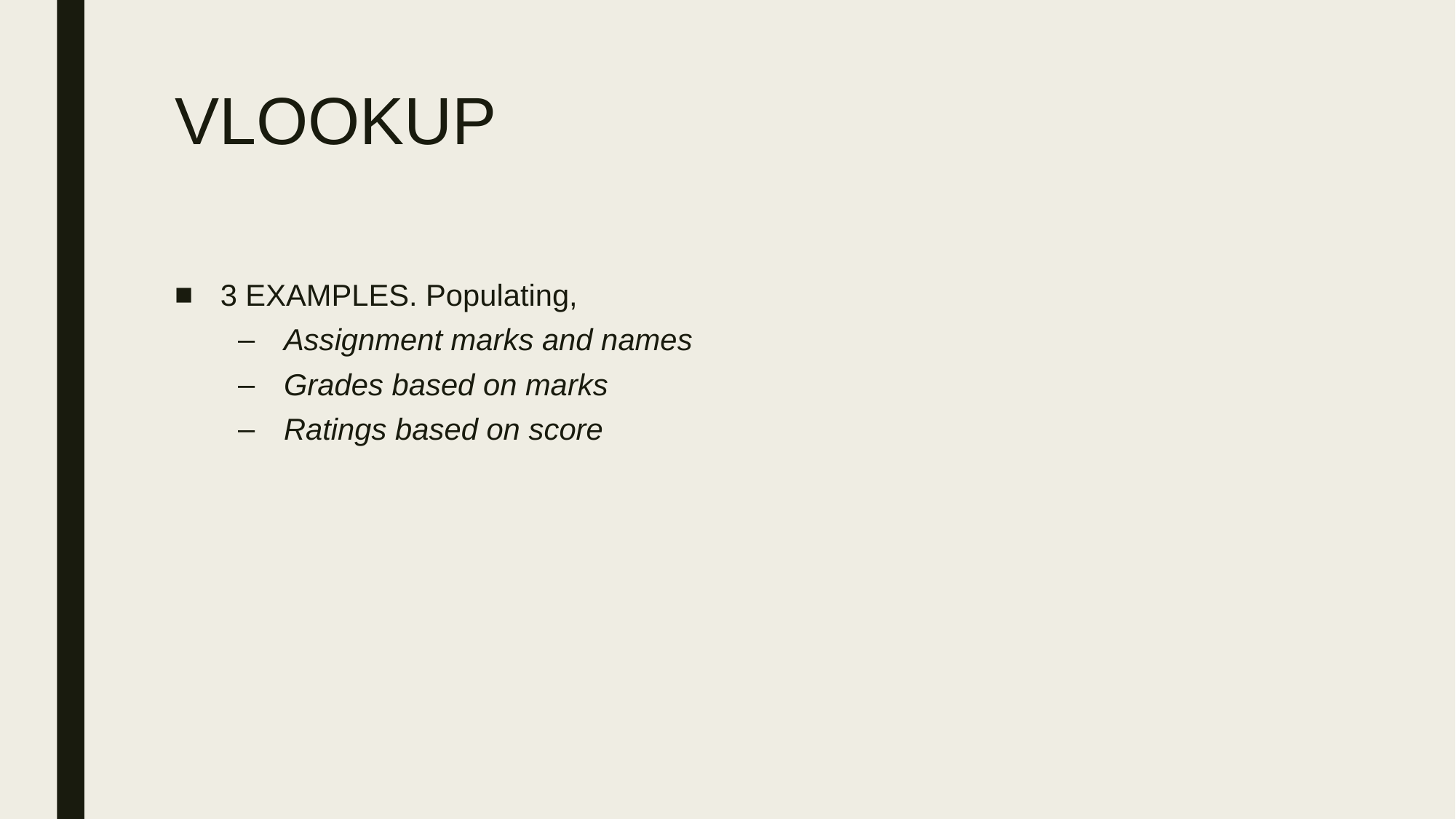

# VLOOKUP
3 EXAMPLES. Populating,
Assignment marks and names
Grades based on marks
Ratings based on score